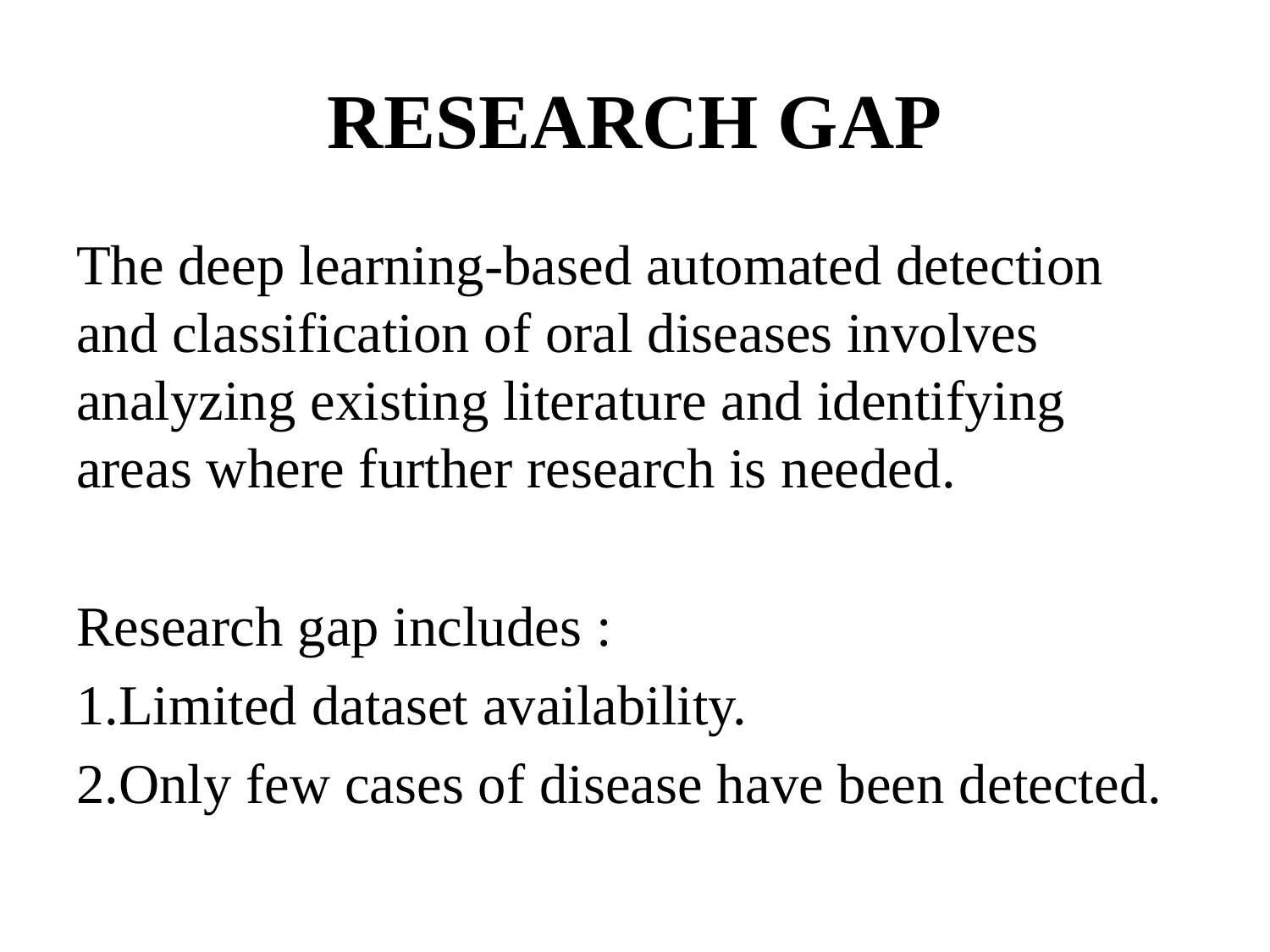

# RESEARCH GAP
The deep learning-based automated detection and classification of oral diseases involves analyzing existing literature and identifying areas where further research is needed.

Research gap includes :
1.Limited dataset availability.
2.Only few cases of disease have been detected.